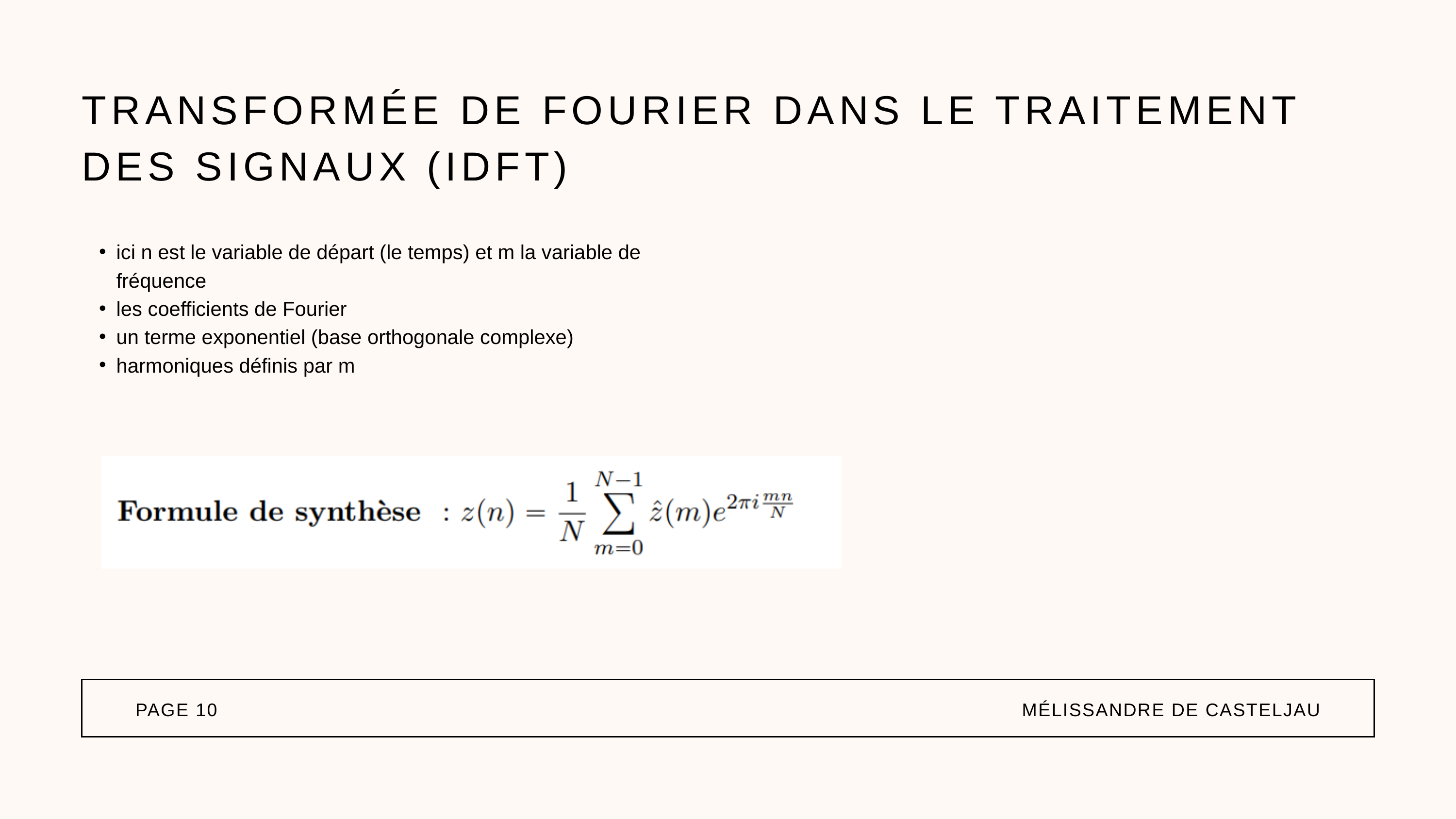

TRANSFORMÉE DE FOURIER DANS LE TRAITEMENT DES SIGNAUX (IDFT)
ici n est le variable de départ (le temps) et m la variable de fréquence
les coefficients de Fourier
un terme exponentiel (base orthogonale complexe)
harmoniques définis par m

PAGE 10
MÉLISSANDRE DE CASTELJAU